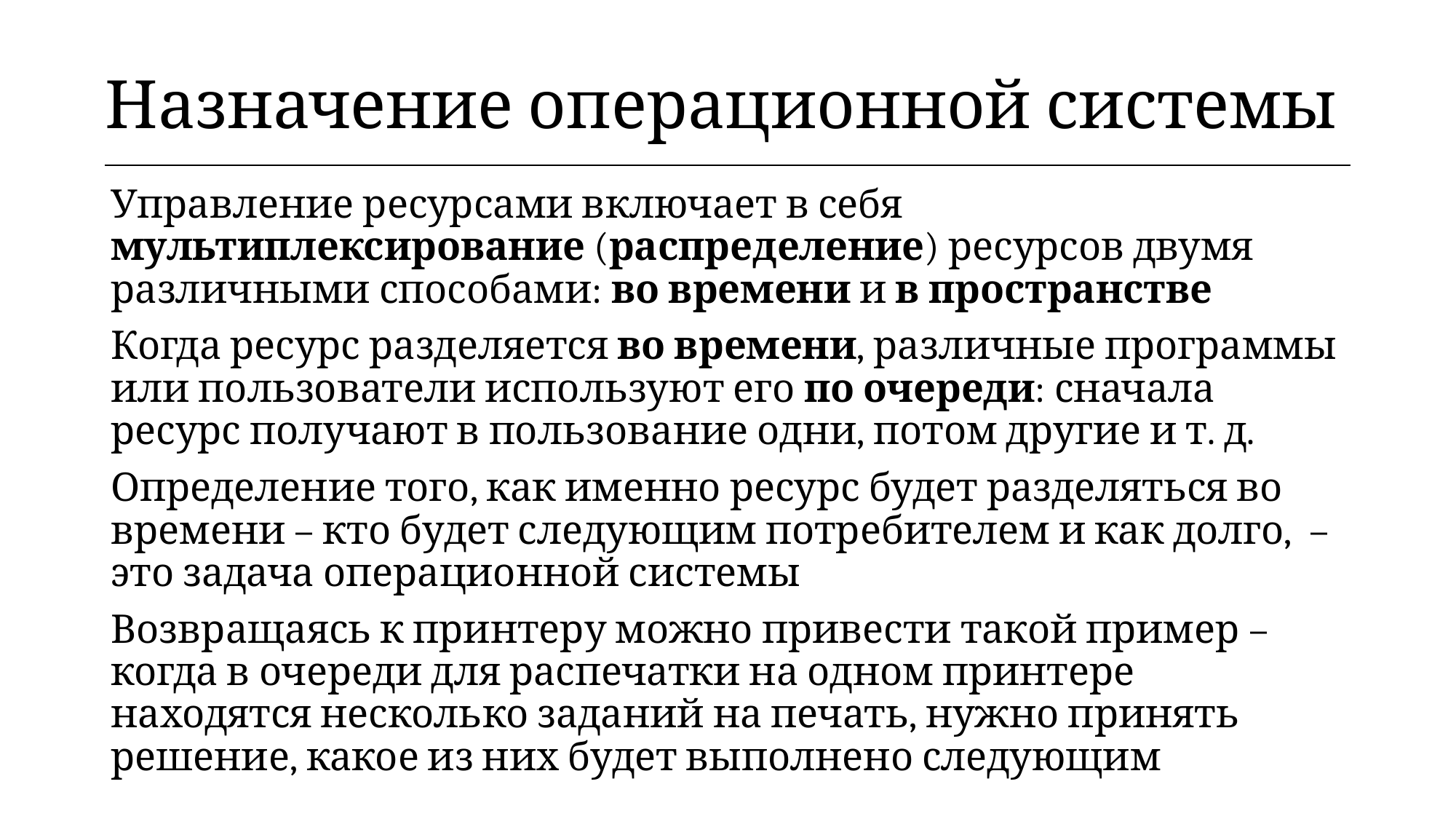

| Назначение операционной системы |
| --- |
Управление ресурсами включает в себя мультиплексирование (распределение) ресурсов двумя различными способами: во времени и в пространстве
Когда ресурс разделяется во времени, различные программы или пользователи используют его по очереди: сначала ресурс получают в пользование одни, потом другие и т. д.
Определение того, как именно ресурс будет разделяться во времени – кто будет следующим потребителем и как долго,  – это задача операционной системы
Возвращаясь к принтеру можно привести такой пример – когда в очереди для распечатки на одном принтере находятся несколько заданий на печать, нужно принять решение, какое из них будет выполнено следующим